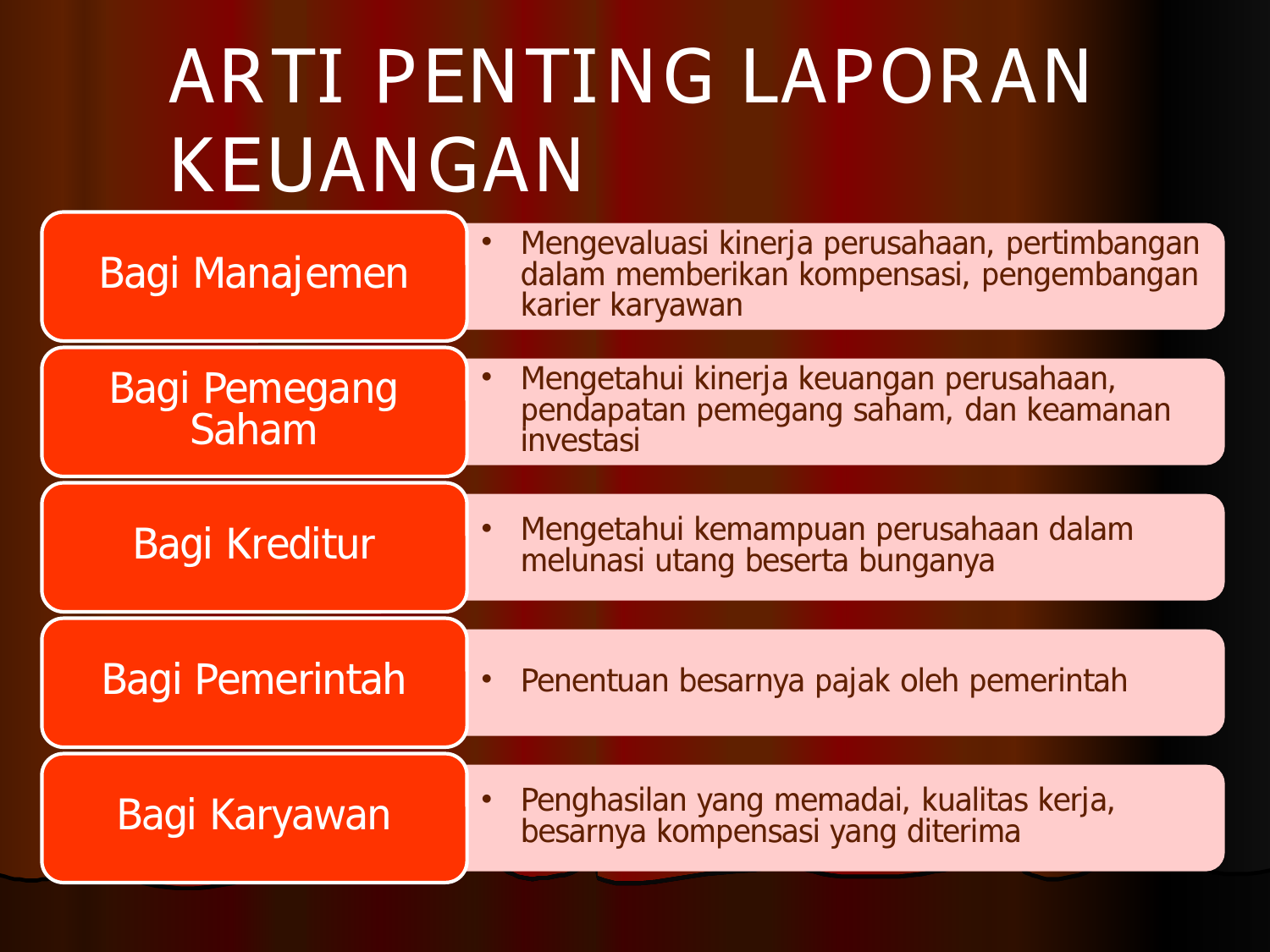

# ARTI PENTING LAPORAN KEUANGAN
Bagi Manajemen
Mengevaluasi kinerja perusahaan, pertimbangan dalam memberikan kompensasi, pengembangan karier karyawan
Bagi Pemegang Saham
Mengetahui kinerja keuangan perusahaan, pendapatan pemegang saham, dan keamanan investasi
Bagi Kreditur
Mengetahui kemampuan perusahaan dalam melunasi utang beserta bunganya
Bagi Pemerintah
Bagi Karyawan
Penentuan besarnya pajak oleh pemerintah
Penghasilan yang memadai, kualitas kerja, besarnya kompensasi yang diterima